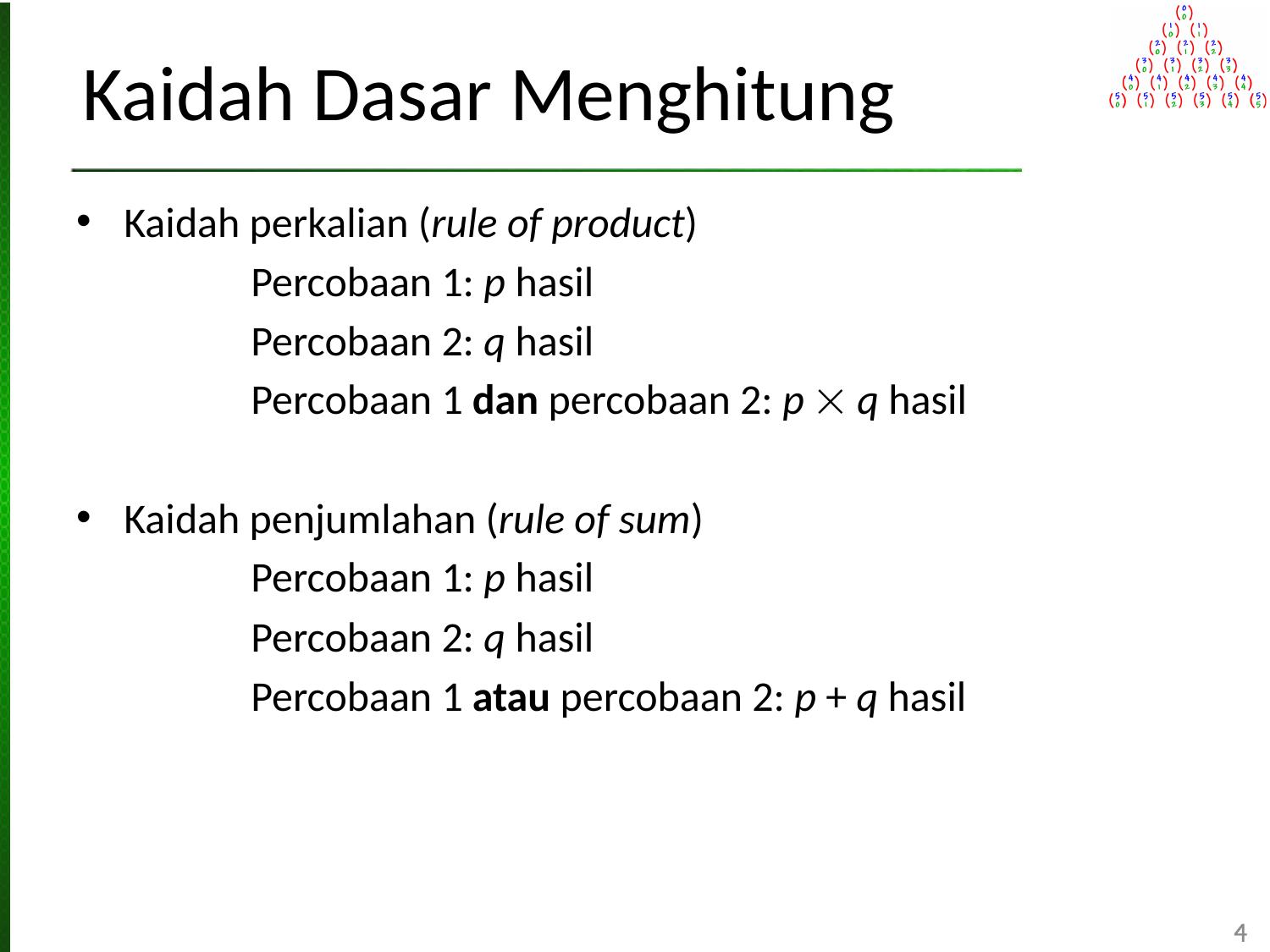

# Kaidah Dasar Menghitung
Kaidah perkalian (rule of product)
		Percobaan 1: p hasil
		Percobaan 2: q hasil
 		Percobaan 1 dan percobaan 2: p × q hasil

Kaidah penjumlahan (rule of sum)
		Percobaan 1: p hasil
		Percobaan 2: q hasil
 		Percobaan 1 atau percobaan 2: p + q hasil
4